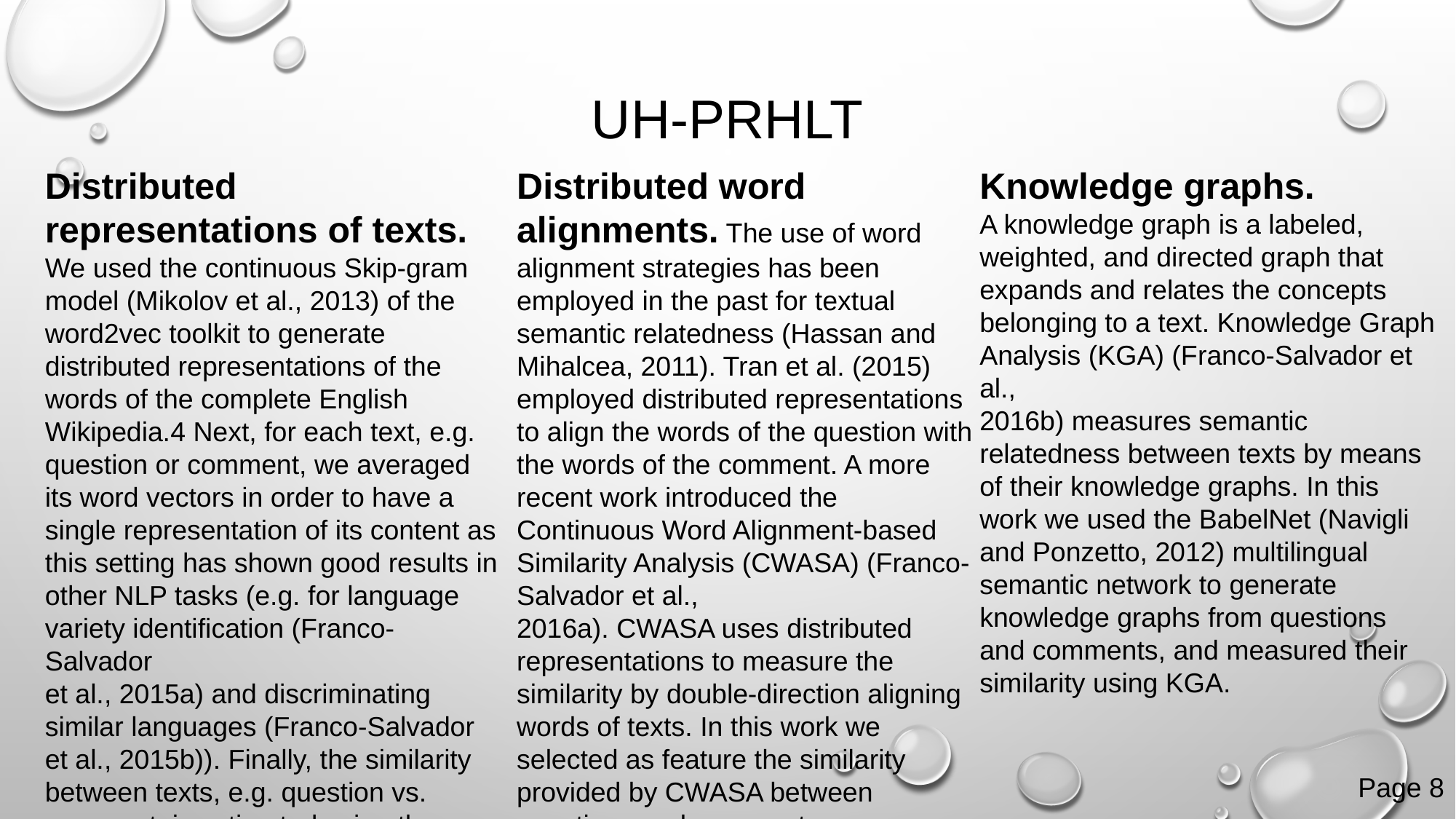

# UH-PRHLT
Knowledge graphs.
A knowledge graph is a labeled, weighted, and directed graph that expands and relates the concepts belonging to a text. Knowledge Graph
Analysis (KGA) (Franco-Salvador et al.,
2016b) measures semantic relatedness between texts by means of their knowledge graphs. In this work we used the BabelNet (Navigli and Ponzetto, 2012) multilingual semantic network to generate knowledge graphs from questions and comments, and measured their similarity using KGA.
Distributed word alignments. The use of word alignment strategies has been employed in the past for textual semantic relatedness (Hassan and Mihalcea, 2011). Tran et al. (2015) employed distributed representations to align the words of the question with the words of the comment. A more recent work introduced the Continuous Word Alignment-based Similarity Analysis (CWASA) (Franco-Salvador et al.,
2016a). CWASA uses distributed representations to measure the similarity by double-direction aligning words of texts. In this work we selected as feature the similarity provided by CWASA between questions and comments.
Distributed representations of texts.
We used the continuous Skip-gram model (Mikolov et al., 2013) of the word2vec toolkit to generate distributed representations of the words of the complete English Wikipedia.4 Next, for each text, e.g. question or comment, we averaged its word vectors in order to have a single representation of its content as this setting has shown good results in other NLP tasks (e.g. for language variety identification (Franco-Salvador
et al., 2015a) and discriminating similar languages (Franco-Salvador et al., 2015b)). Finally, the similarity between texts, e.g. question vs. comment, is estimated using the cosine similarity.
Page 8